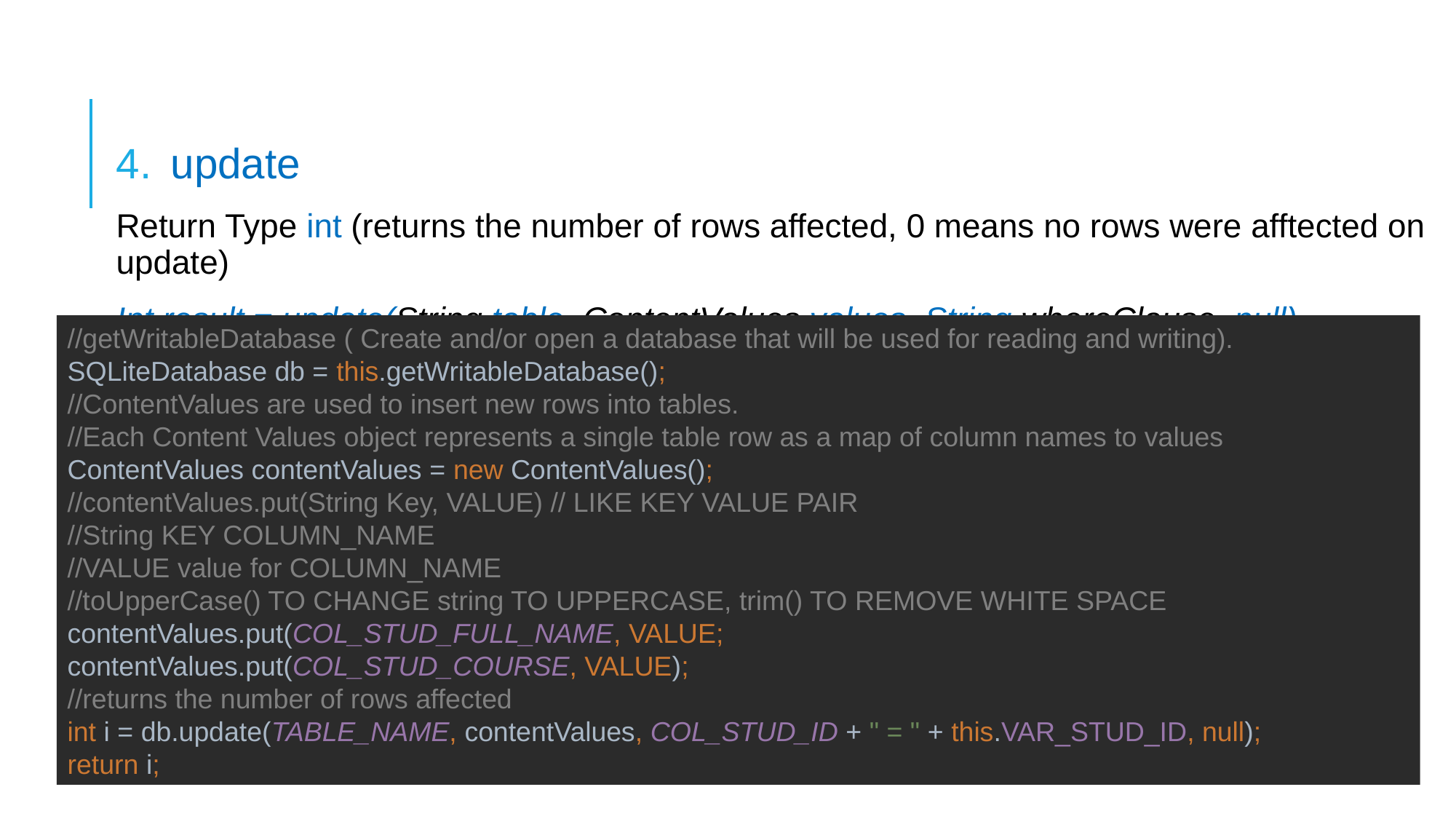

update
Return Type int (returns the number of rows affected, 0 means no rows were afftected on update)
Int result = update(String table, ContentValues values, String whereClause, null)
//getWritableDatabase ( Create and/or open a database that will be used for reading and writing).
SQLiteDatabase db = this.getWritableDatabase();
//ContentValues are used to insert new rows into tables.
//Each Content Values object represents a single table row as a map of column names to values
ContentValues contentValues = new ContentValues();
//contentValues.put(String Key, VALUE) // LIKE KEY VALUE PAIR
//String KEY COLUMN_NAME
//VALUE value for COLUMN_NAME
//toUpperCase() TO CHANGE string TO UPPERCASE, trim() TO REMOVE WHITE SPACE
contentValues.put(COL_STUD_FULL_NAME, VALUE;
contentValues.put(COL_STUD_COURSE, VALUE);
//returns the number of rows affected
int i = db.update(TABLE_NAME, contentValues, COL_STUD_ID + " = " + this.VAR_STUD_ID, null);
return i;